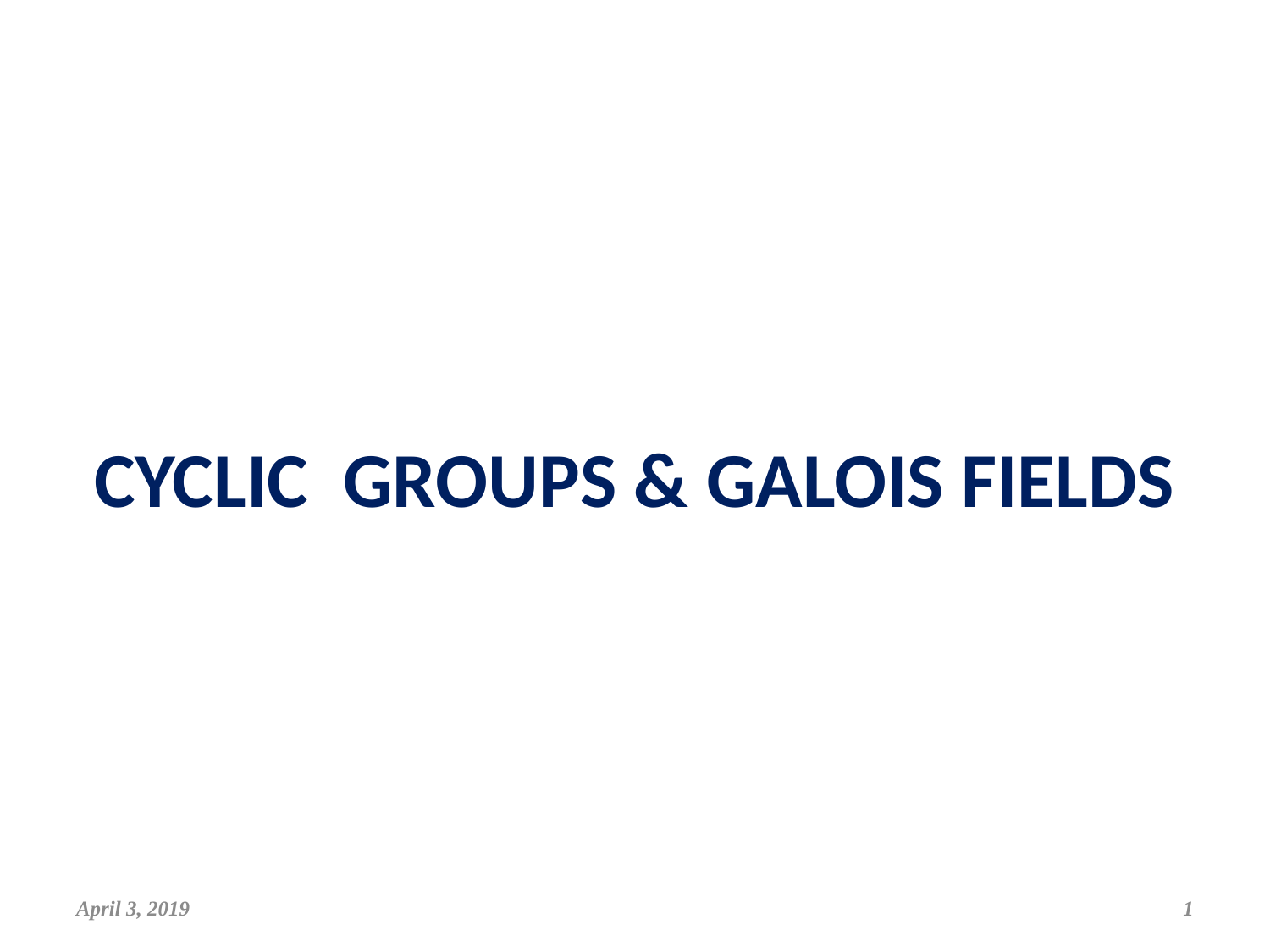

# Cyclic  groups & galois fields
April 3, 2019
1